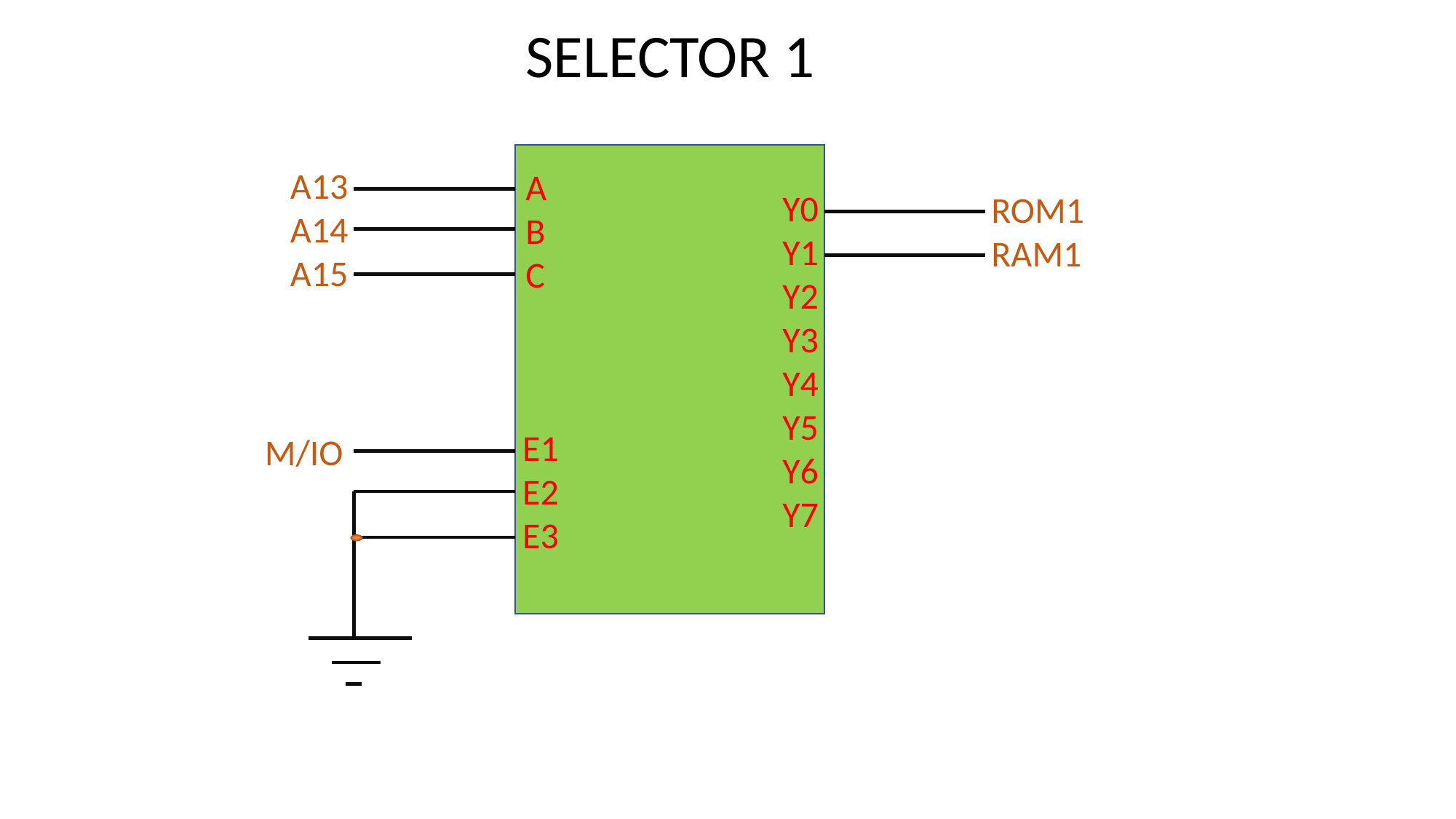

SELECTOR 1

A13
A14
A15
A
B
C
Y0
Y1
Y2
Y3
Y4
Y5
Y6
Y7

ROM1
RAM1
E1
E2
E3
M/IO